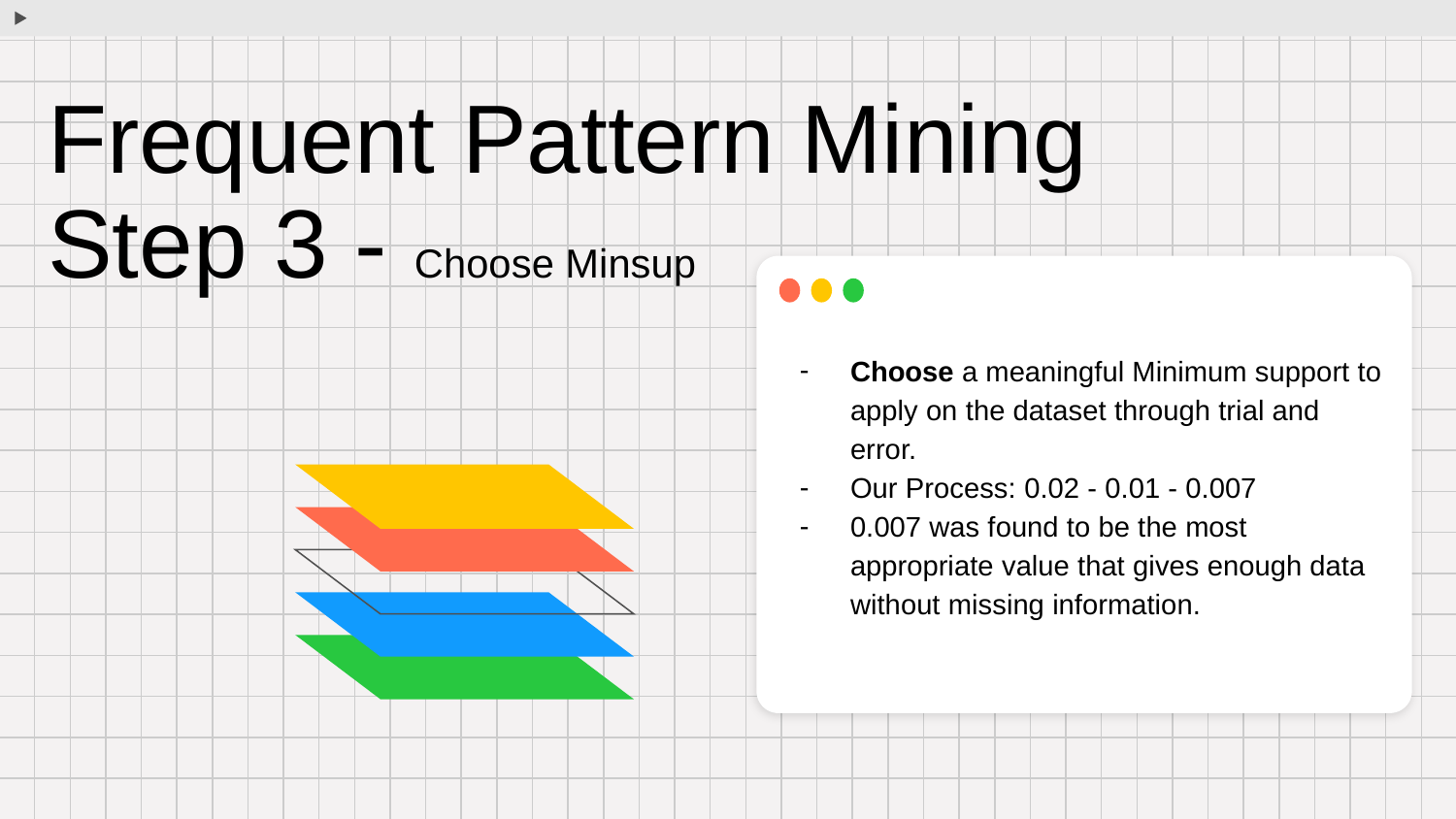

# Frequent Pattern Mining Step 3 - Choose Minsup
Choose a meaningful Minimum support to apply on the dataset through trial and error.
Our Process: 0.02 - 0.01 - 0.007
0.007 was found to be the most appropriate value that gives enough data without missing information.